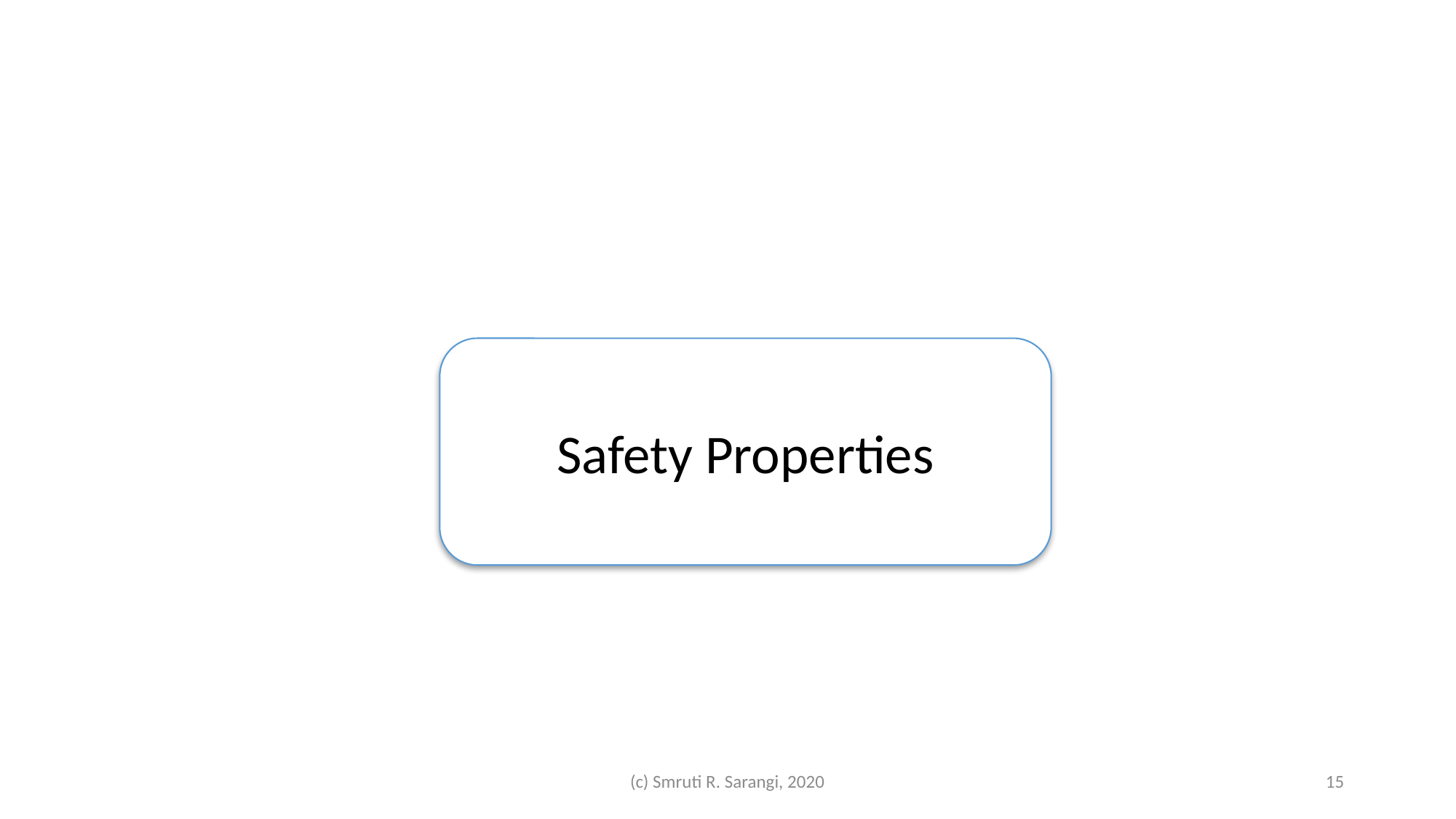

#

Safety Properties
(c) Smruti R. Sarangi, 2020
15